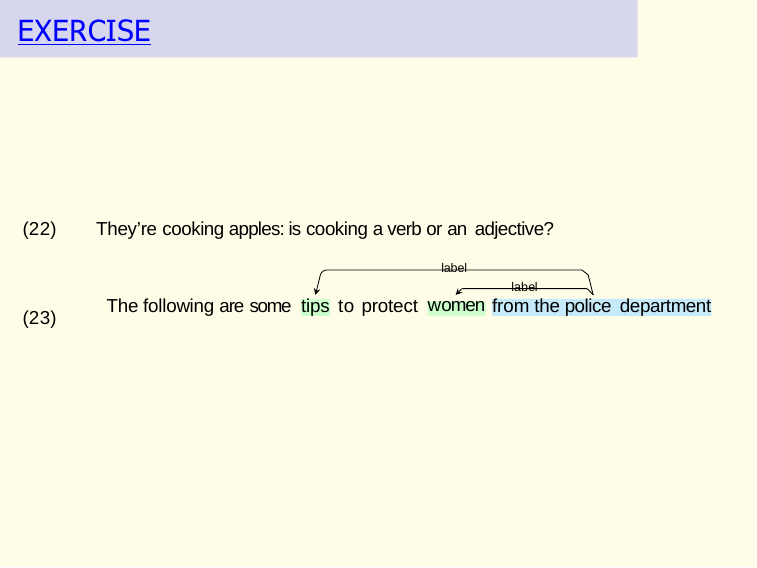

# EXERCISE
(22)
They’re cooking apples: is cooking a verb or an adjective?
label
label

The following are some
to protect
from the police department
tips
women
(23)